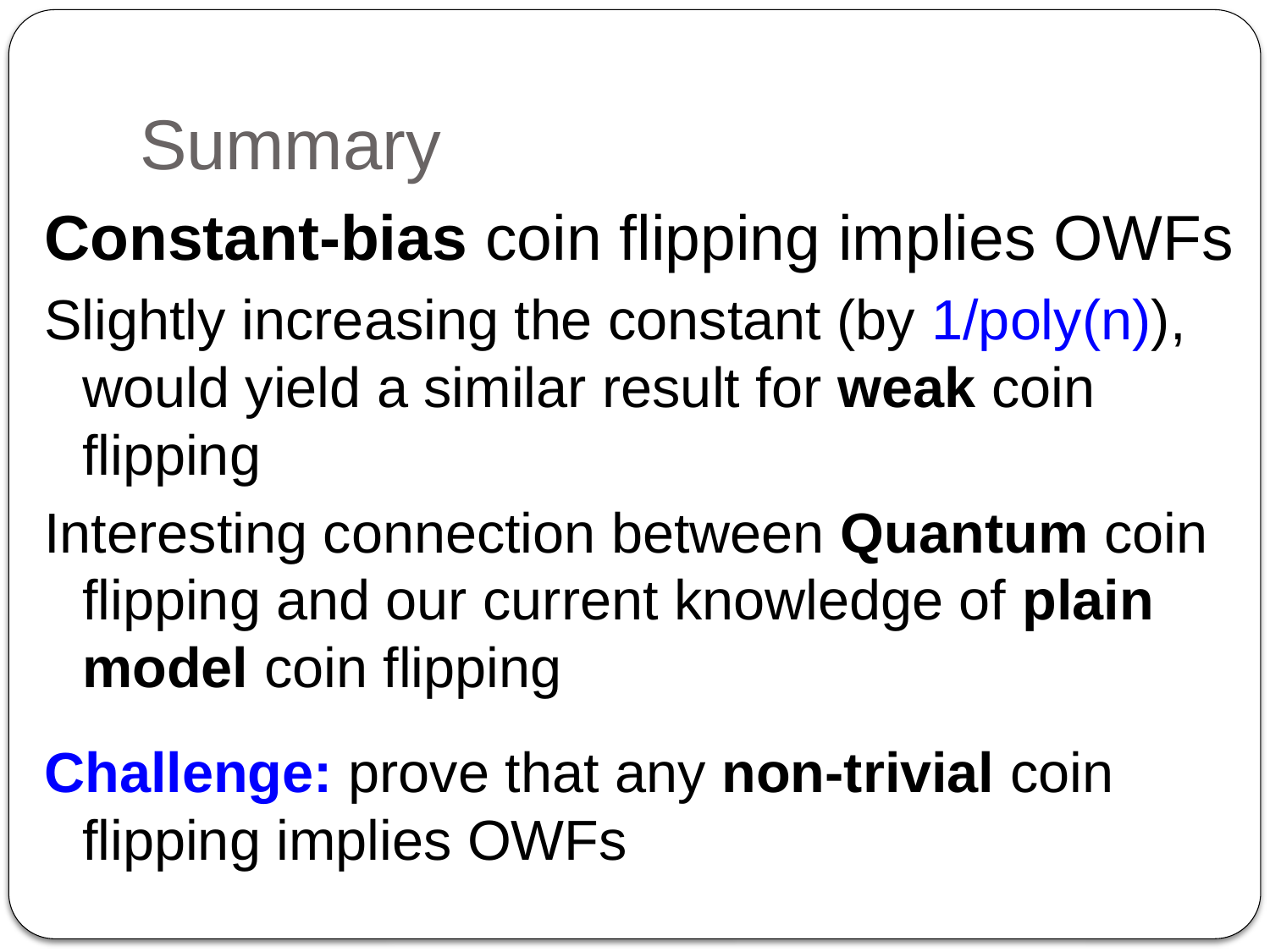

# Summary
Constant-bias coin flipping implies OWFs
Slightly increasing the constant (by 1/poly(n)), would yield a similar result for weak coin flipping
Interesting connection between Quantum coin flipping and our current knowledge of plain model coin flipping

Challenge: prove that any non-trivial coin flipping implies OWFs